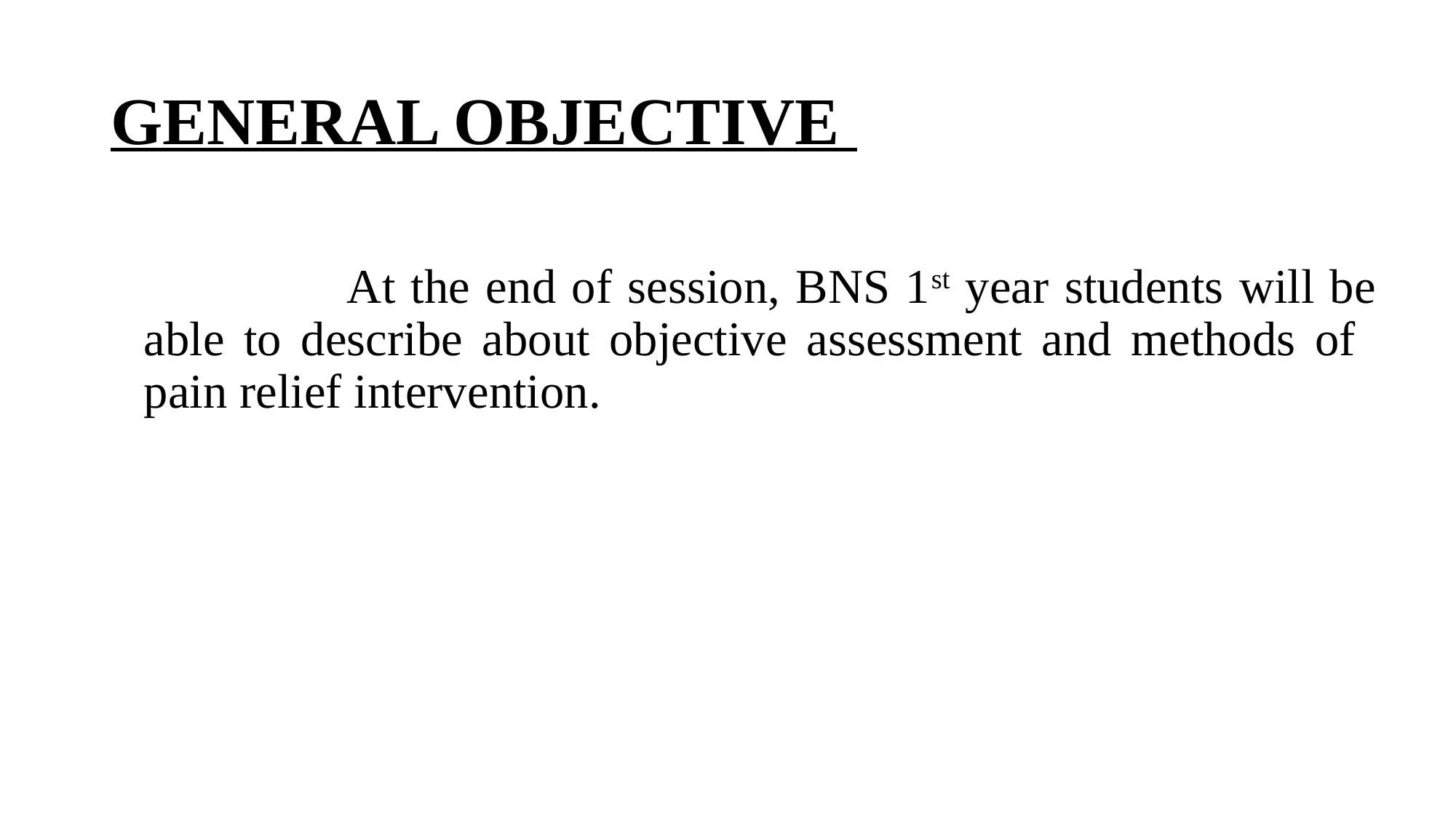

# GENERAL OBJECTIVE
             At the end of session, BNS 1st year students will be able to describe about objective assessment and methods of  pain relief intervention.